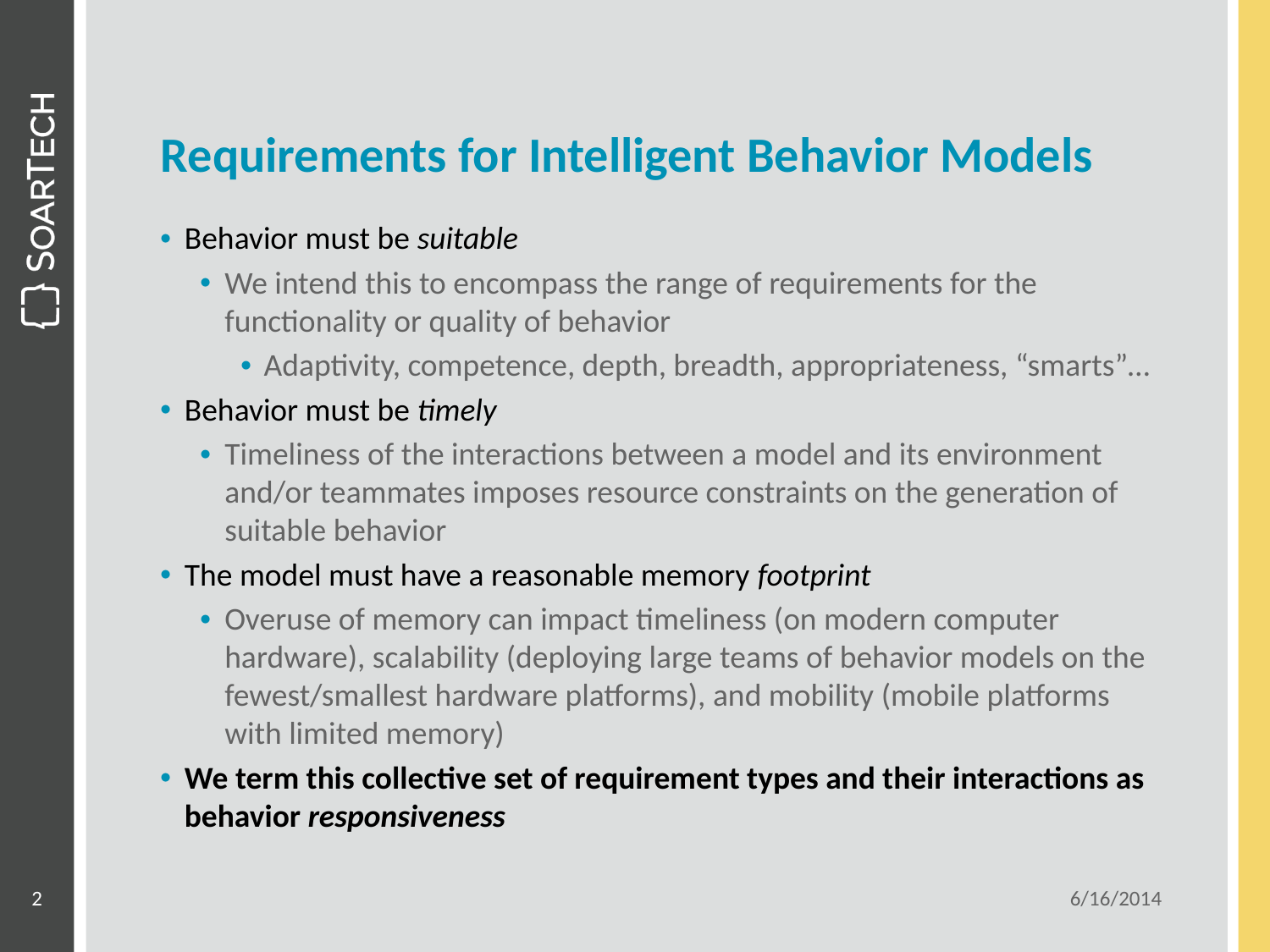

# Requirements for Intelligent Behavior Models
Behavior must be suitable
We intend this to encompass the range of requirements for the functionality or quality of behavior
Adaptivity, competence, depth, breadth, appropriateness, “smarts”…
Behavior must be timely
Timeliness of the interactions between a model and its environment and/or teammates imposes resource constraints on the generation of suitable behavior
The model must have a reasonable memory footprint
Overuse of memory can impact timeliness (on modern computer hardware), scalability (deploying large teams of behavior models on the fewest/smallest hardware platforms), and mobility (mobile platforms with limited memory)
We term this collective set of requirement types and their interactions as behavior responsiveness
2
6/16/2014